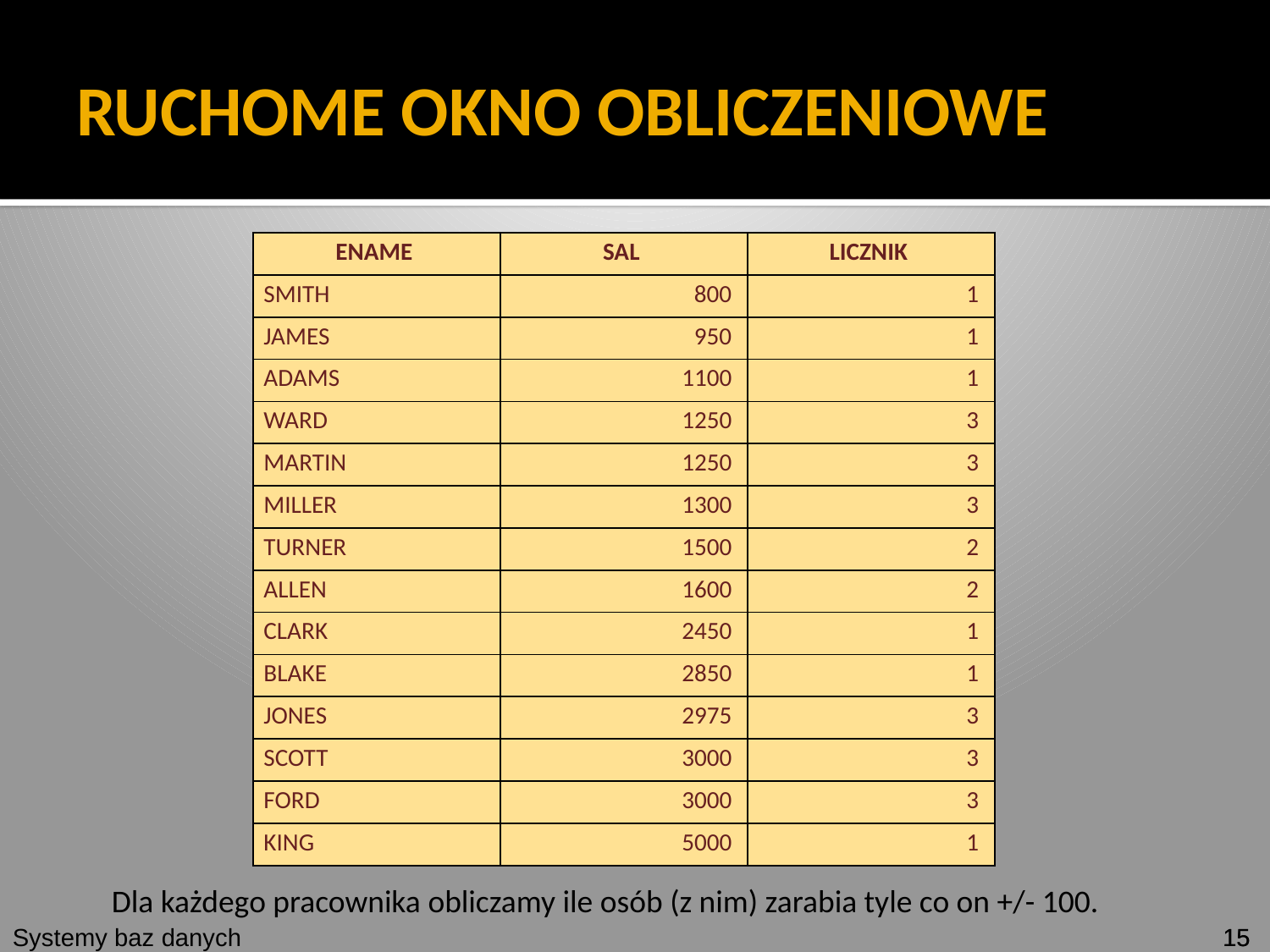

# RUCHOME OKNO OBLICZENIOWE
| ENAME | SAL | LICZNIK |
| --- | --- | --- |
| SMITH | 800 | 1 |
| JAMES | 950 | 1 |
| ADAMS | 1100 | 1 |
| WARD | 1250 | 3 |
| MARTIN | 1250 | 3 |
| MILLER | 1300 | 3 |
| TURNER | 1500 | 2 |
| ALLEN | 1600 | 2 |
| CLARK | 2450 | 1 |
| BLAKE | 2850 | 1 |
| JONES | 2975 | 3 |
| SCOTT | 3000 | 3 |
| FORD | 3000 | 3 |
| KING | 5000 | 1 |
Dla każdego pracownika obliczamy ile osób (z nim) zarabia tyle co on +/- 100.